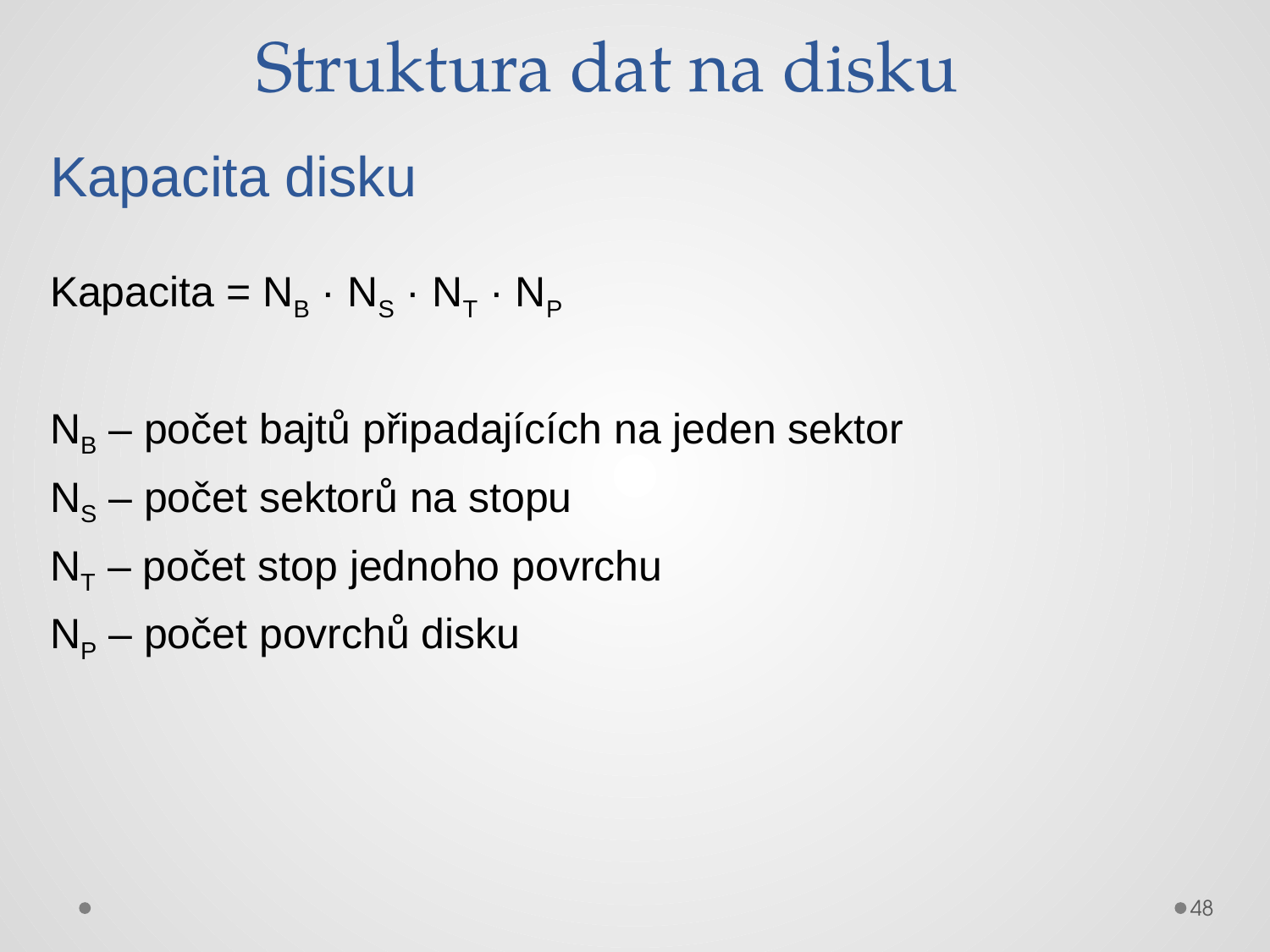

Struktura dat na disku
Kapacita disku

Kapacita = NB · NS · NT · NP

NB – počet bajtů připadajících na jeden sektor
NS – počet sektorů na stopu
NT – počet stop jednoho povrchu
NP – počet povrchů disku

48